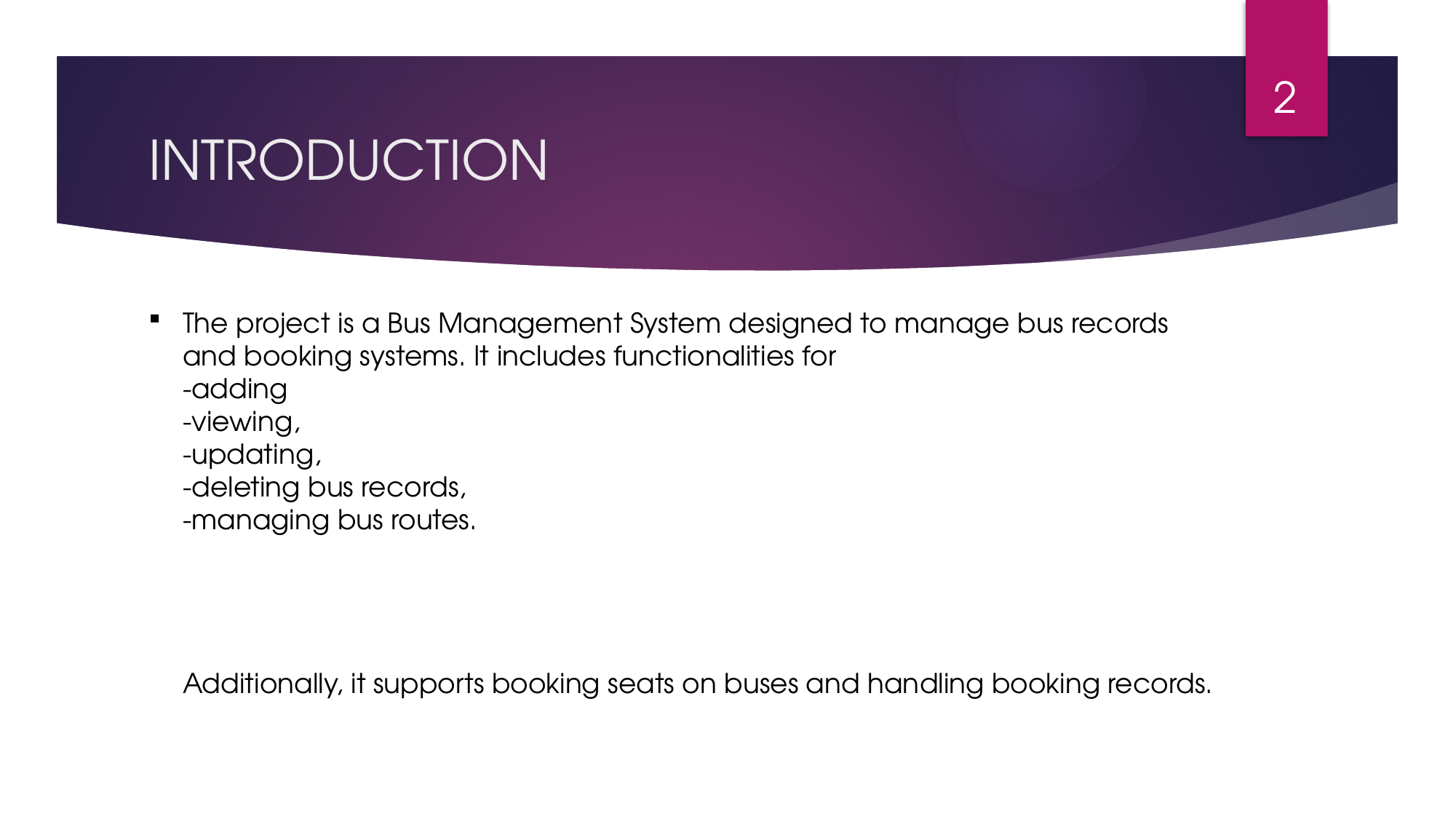

2
# INTRODUCTION
The project is a Bus Management System designed to manage bus records and booking systems. It includes functionalities for
-adding
-viewing,
-updating,
-deleting bus records,
-managing bus routes.
Additionally, it supports booking seats on buses and handling booking records.